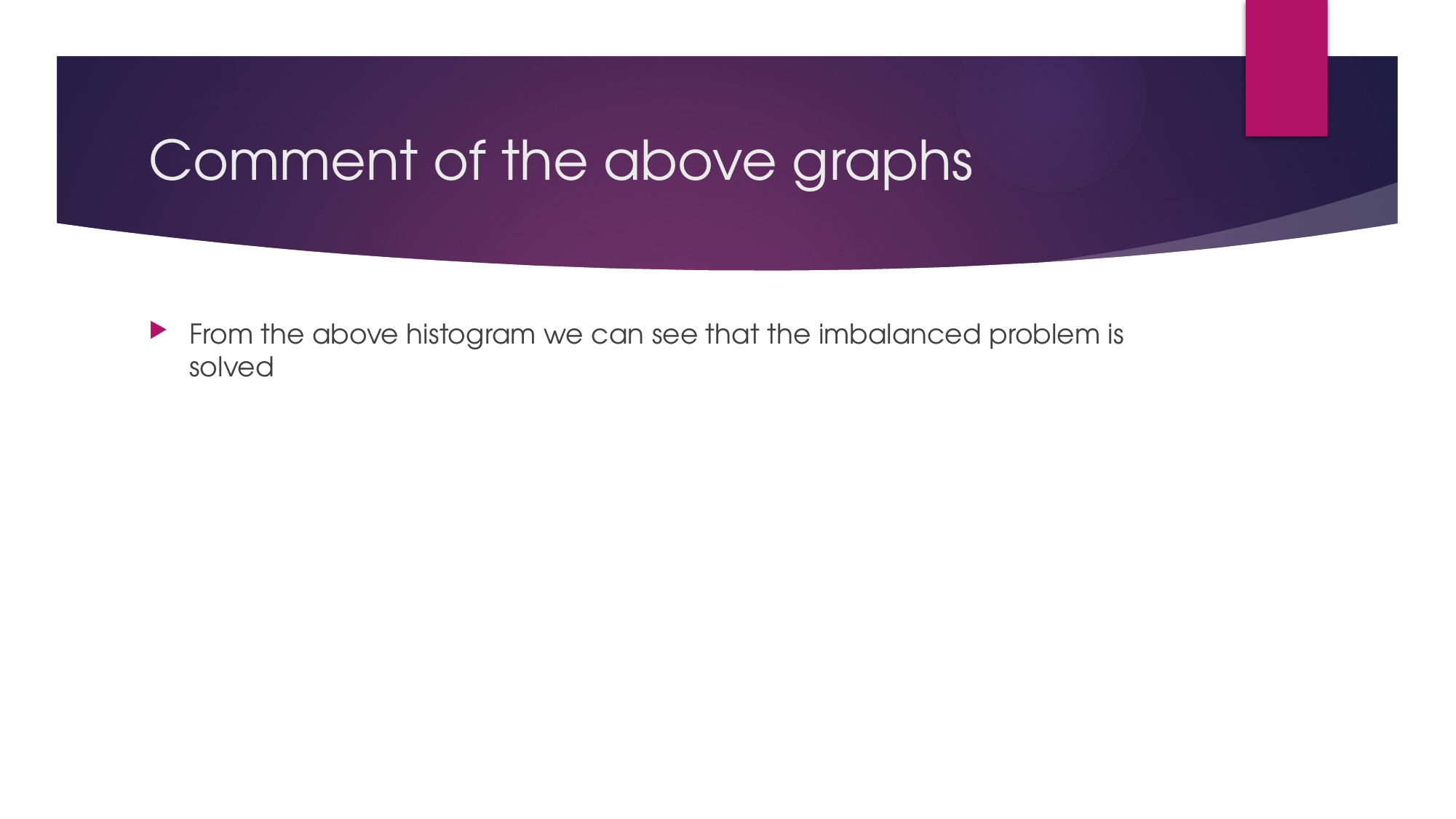

# Comment of the above graphs
From the above histogram we can see that the imbalanced problem is solved